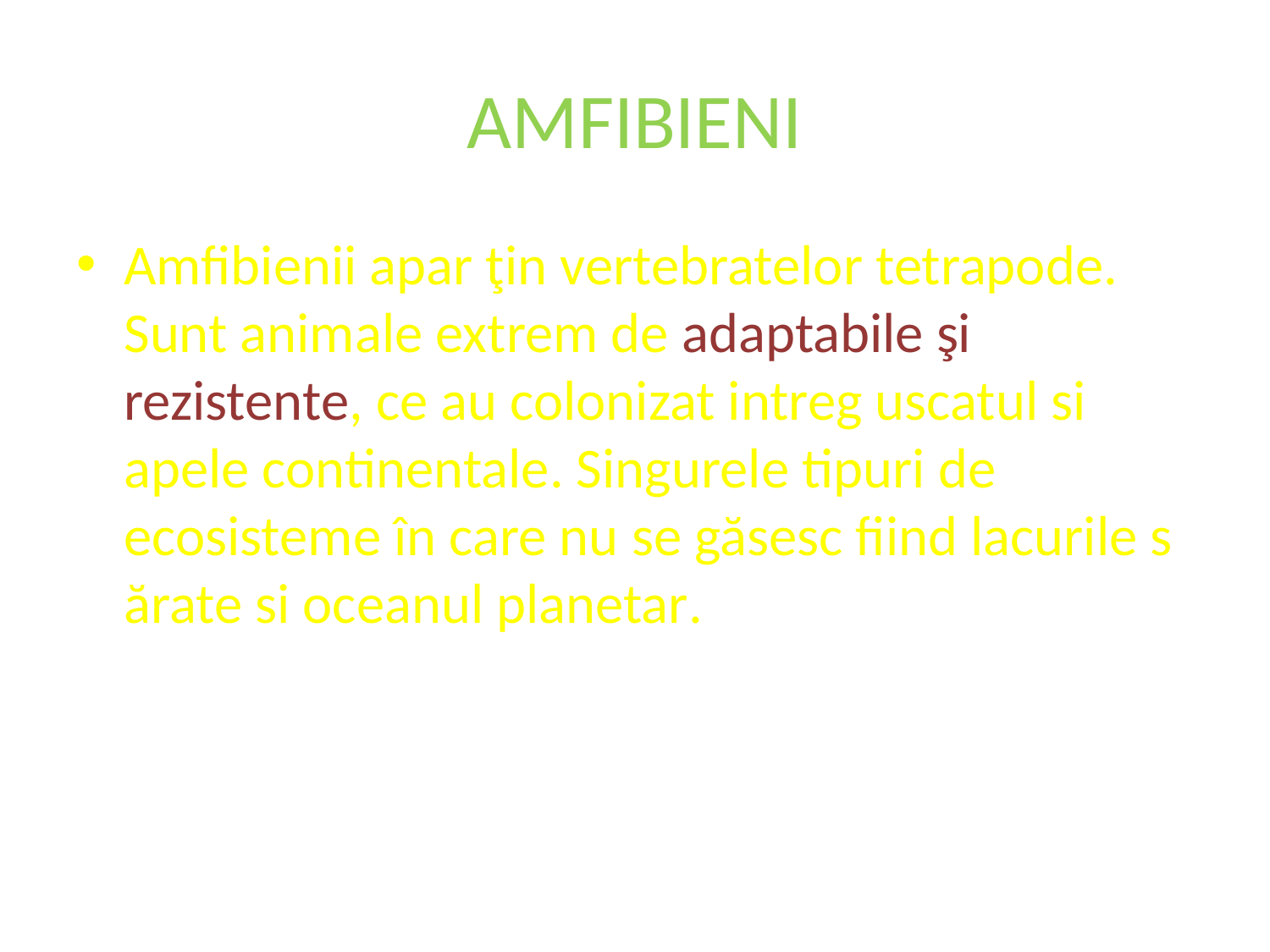

# AMFIBIENI
Amfibienii apar ţin vertebratelor tetrapode. Sunt animale extrem de adaptabile şi rezistente, ce au colonizat intreg uscatul si apele continentale. Singurele tipuri de ecosisteme în care nu se găsesc fiind lacurile s ărate si oceanul planetar.